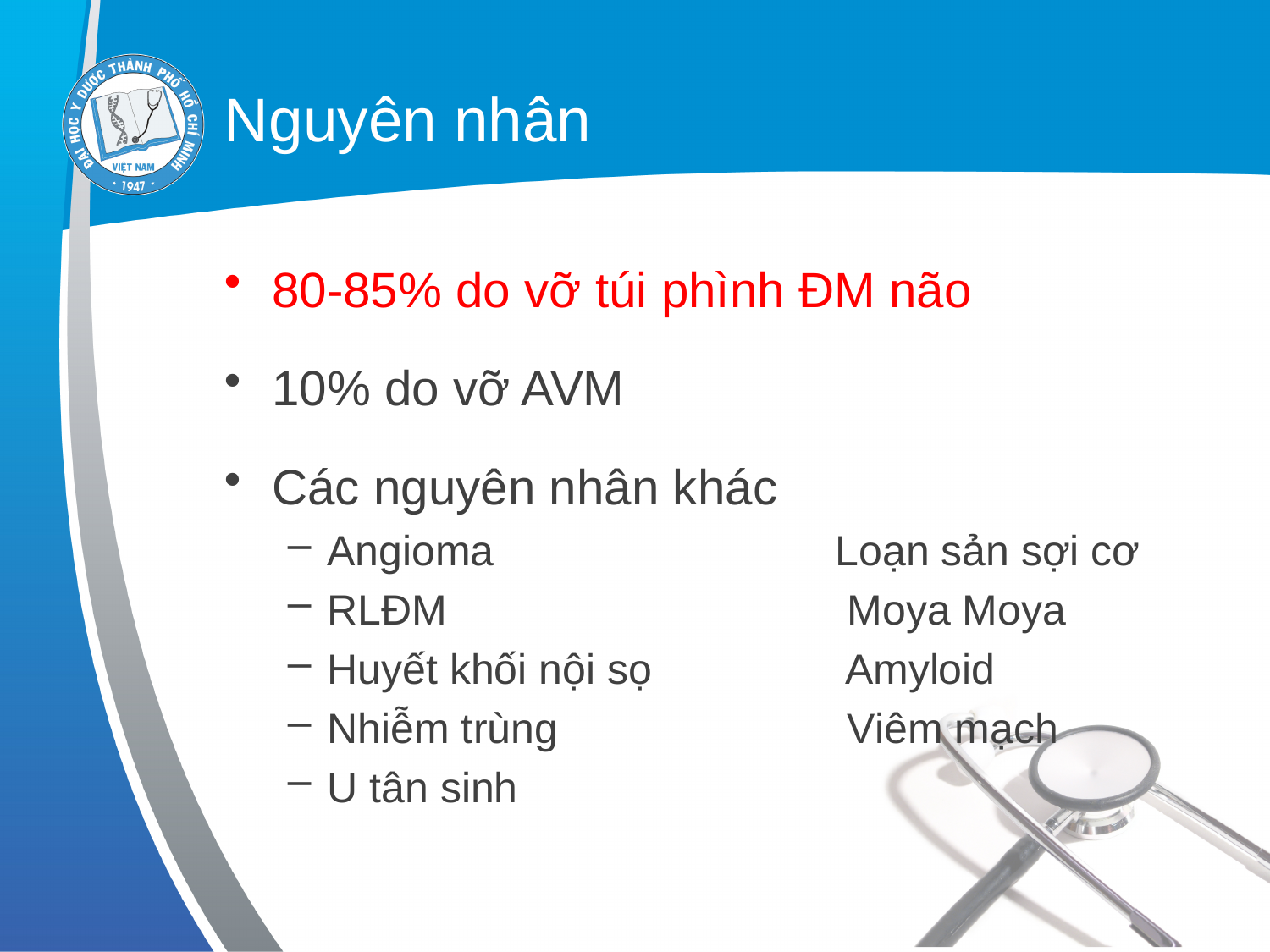

# Nguyên nhân
80-85% do vỡ túi phình ĐM não
10% do vỡ AVM
Các nguyên nhân khác
Angioma		 	Loạn sản sợi cơ
RLĐM				 Moya Moya
Huyết khối nội sọ		 Amyloid
Nhiễm trùng			 Viêm mạch
U tân sinh